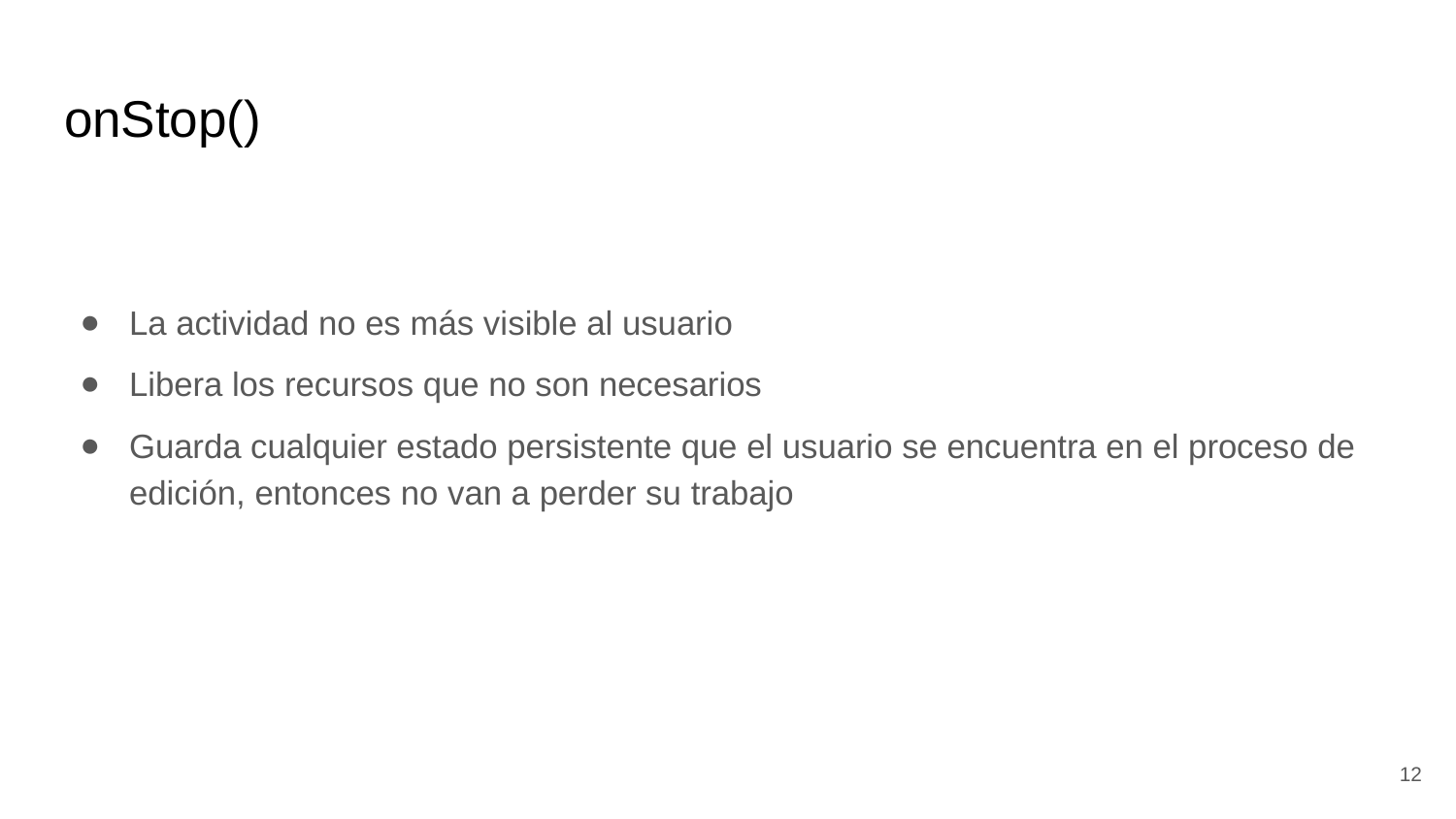

# onStop()
La actividad no es más visible al usuario
Libera los recursos que no son necesarios
Guarda cualquier estado persistente que el usuario se encuentra en el proceso de edición, entonces no van a perder su trabajo
12